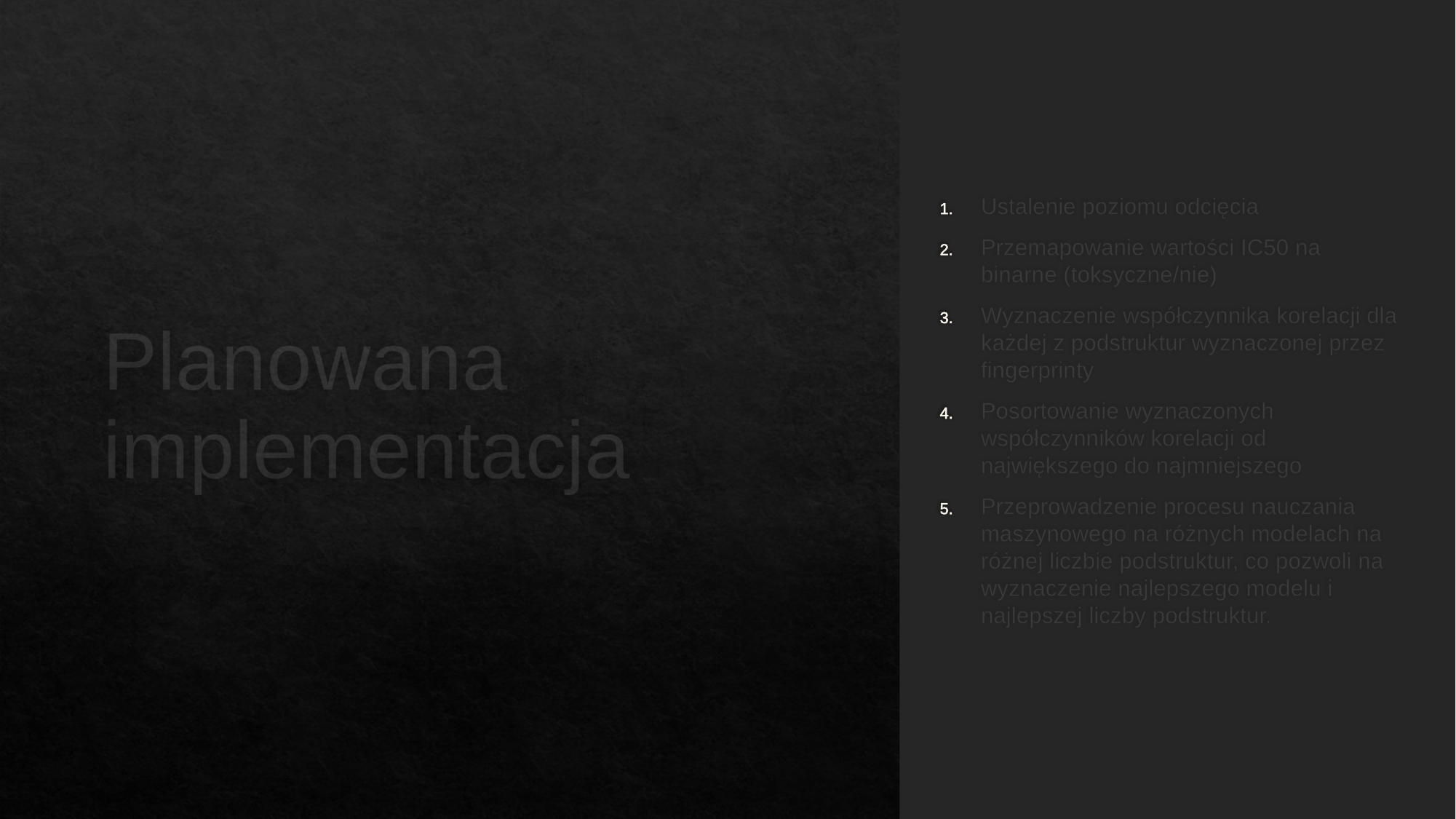

# Planowana implementacja
Ustalenie poziomu odcięcia
Przemapowanie wartości IC50 na binarne (toksyczne/nie)
Wyznaczenie współczynnika korelacji dla każdej z podstruktur wyznaczonej przez fingerprinty
Posortowanie wyznaczonych współczynników korelacji od największego do najmniejszego
Przeprowadzenie procesu nauczania maszynowego na różnych modelach na różnej liczbie podstruktur, co pozwoli na wyznaczenie najlepszego modelu i najlepszej liczby podstruktur.